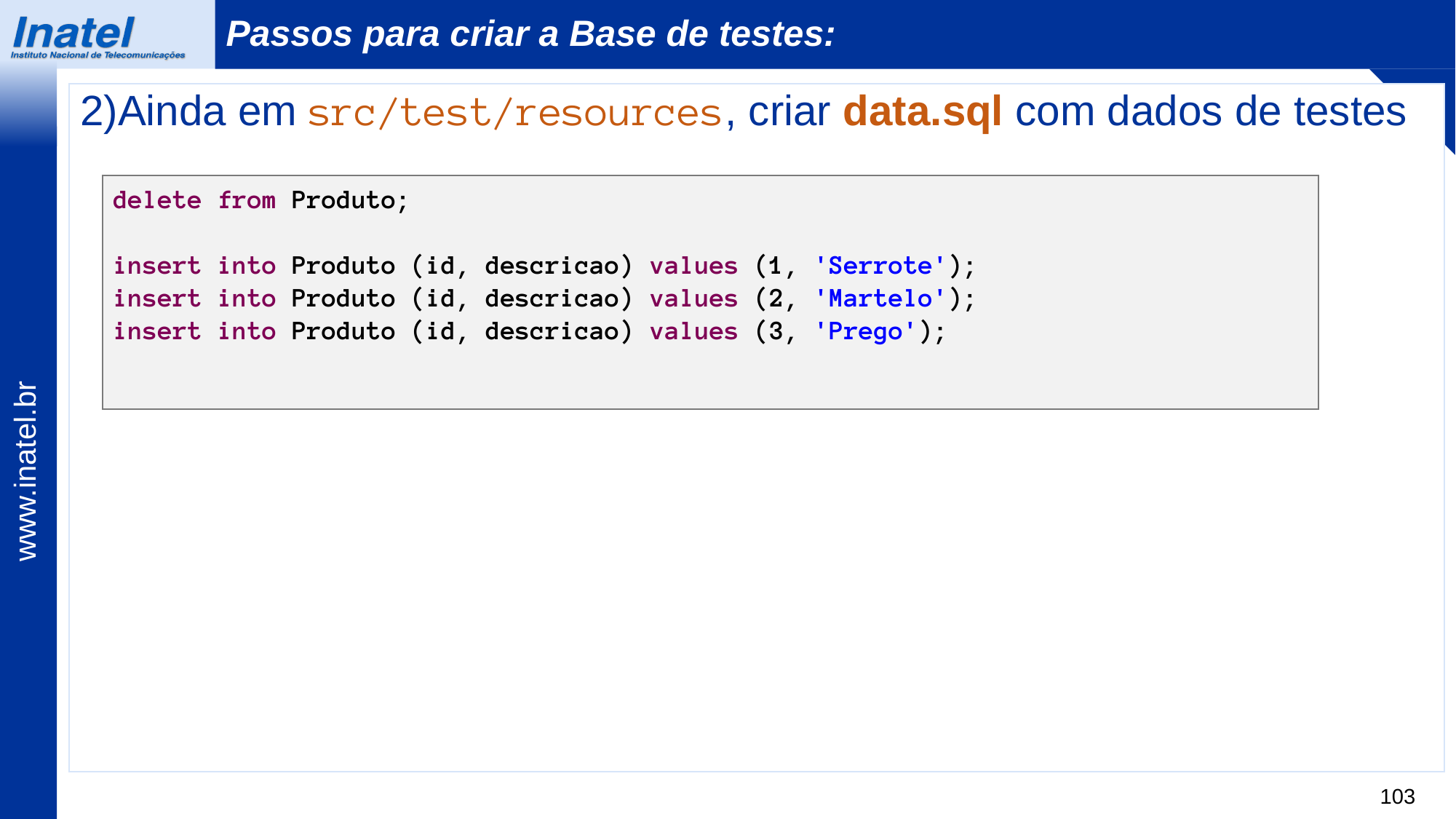

Passos para criar a Base de testes:

2)Ainda em src/test/resources, criar data.sql com dados de testes

delete from Produto;

insert into Produto (id, descricao) values (1, 'Serrote');
insert into Produto (id, descricao) values (2, 'Martelo');
insert into Produto (id, descricao) values (3, 'Prego');